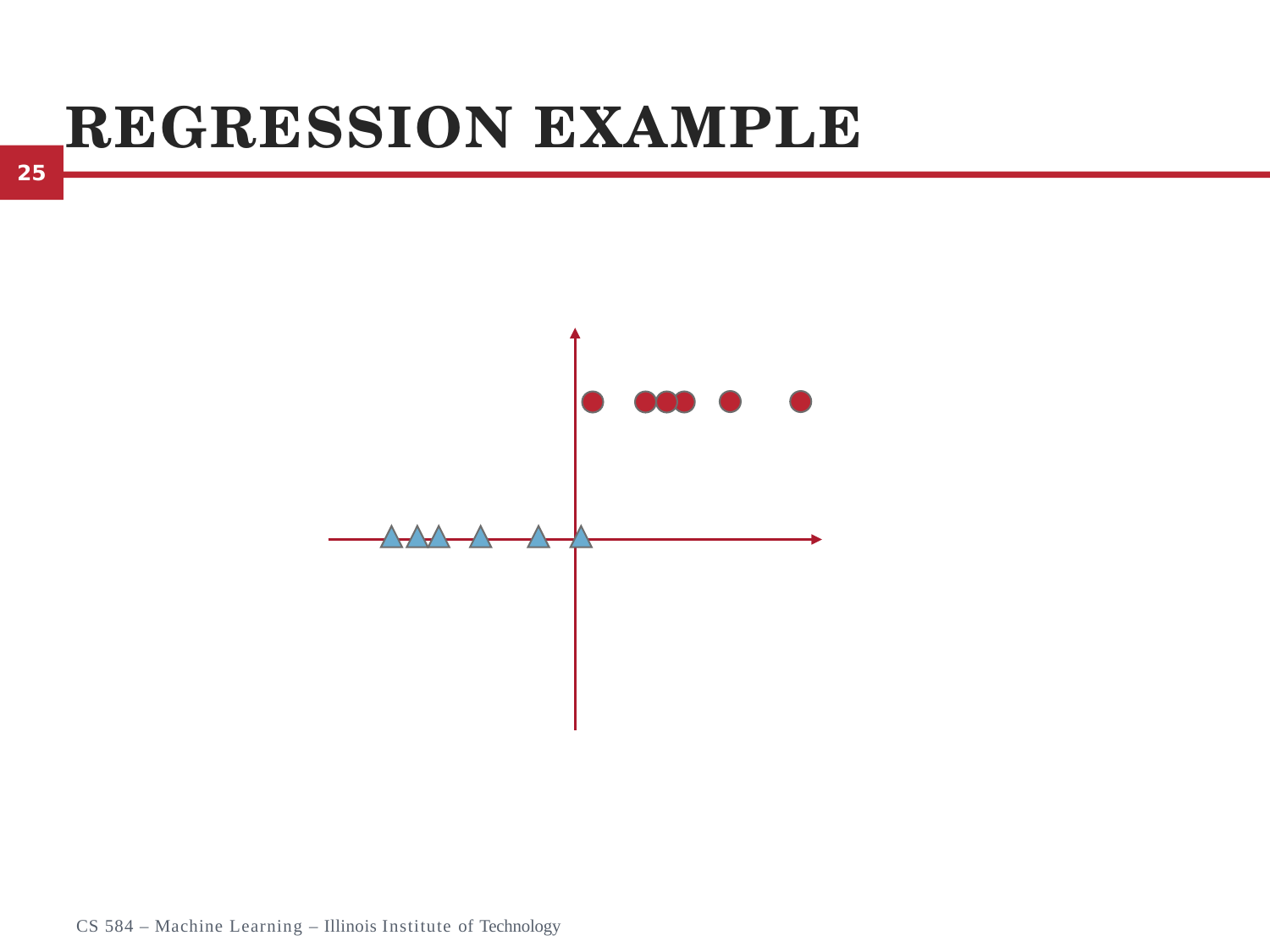

# Regression Example

10
CS 584 – Machine Learning – Illinois Institute of Technology